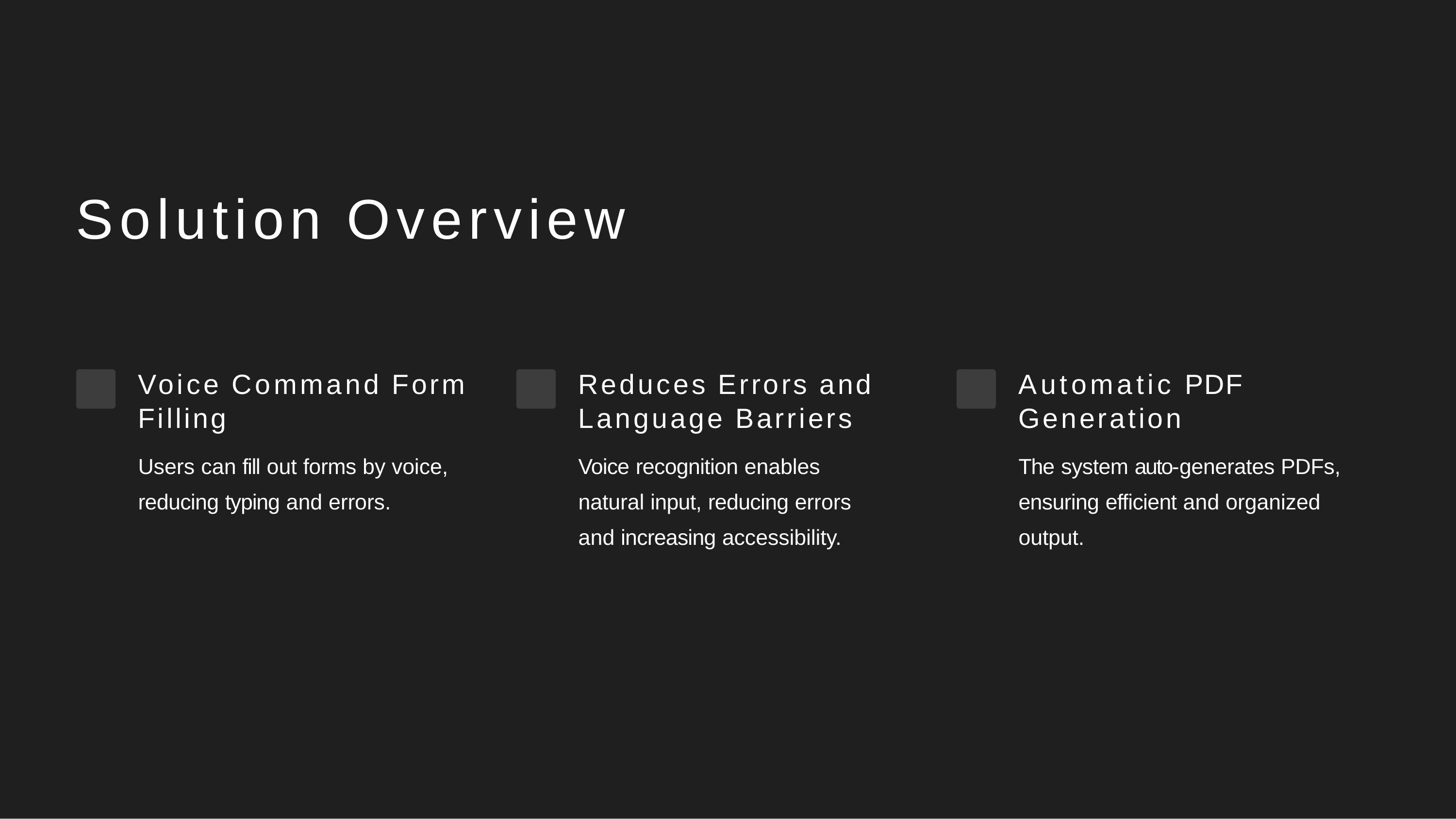

# Solution Overview
Voice Command Form Filling
Users can fill out forms by voice, reducing typing and errors.
Reduces Errors and Language Barriers
Voice recognition enables natural input, reducing errors and increasing accessibility.
Automatic PDF Generation
The system auto-generates PDFs, ensuring efficient and organized output.